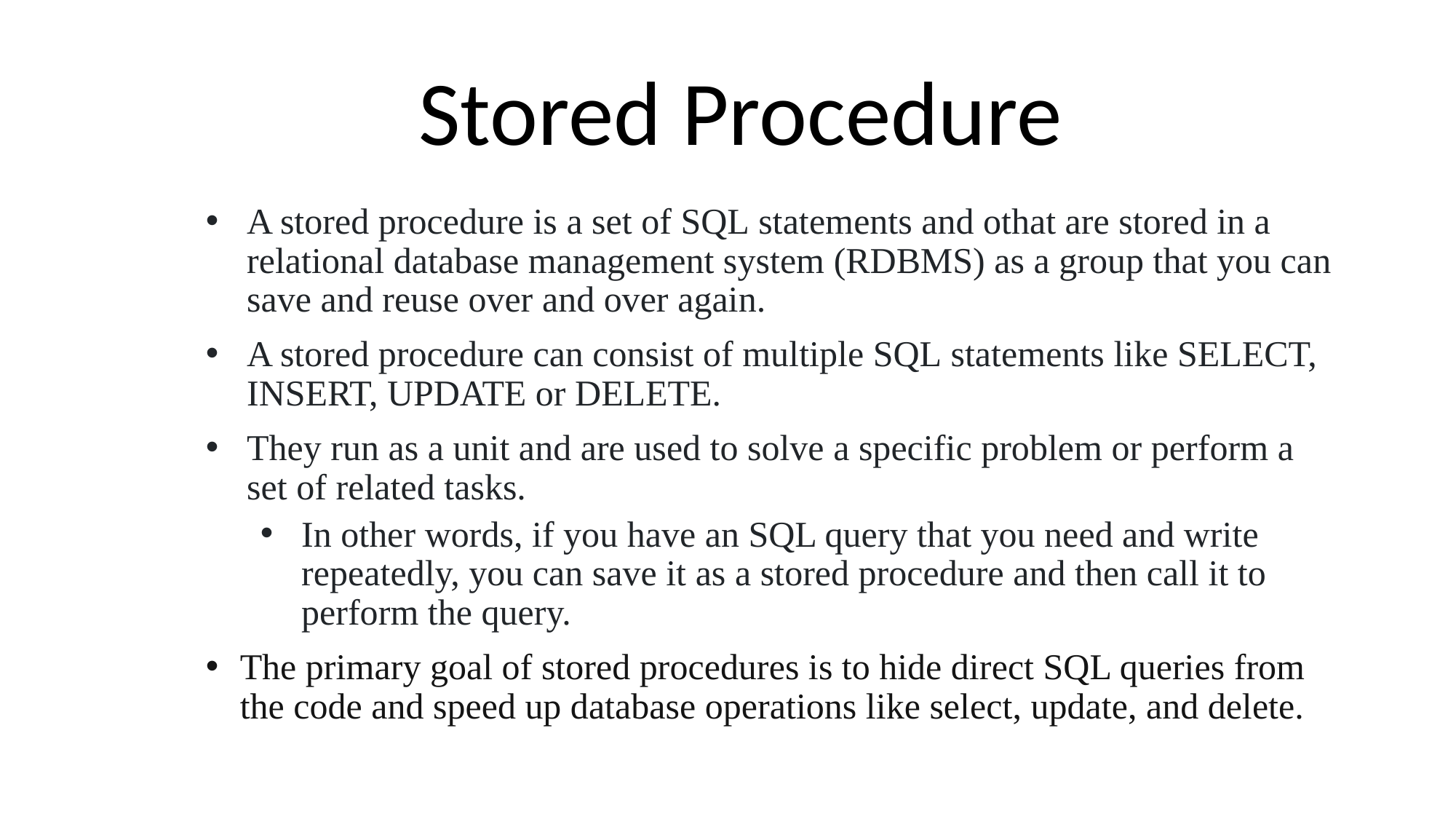

# Stored Procedure
A stored procedure is a set of SQL statements and othat are stored in a relational database management system (RDBMS) as a group that you can save and reuse over and over again.
A stored procedure can consist of multiple SQL statements like SELECT, INSERT, UPDATE or DELETE.
They run as a unit and are used to solve a specific problem or perform a set of related tasks.
In other words, if you have an SQL query that you need and write repeatedly, you can save it as a stored procedure and then call it to perform the query.
The primary goal of stored procedures is to hide direct SQL queries from the code and speed up database operations like select, update, and delete.